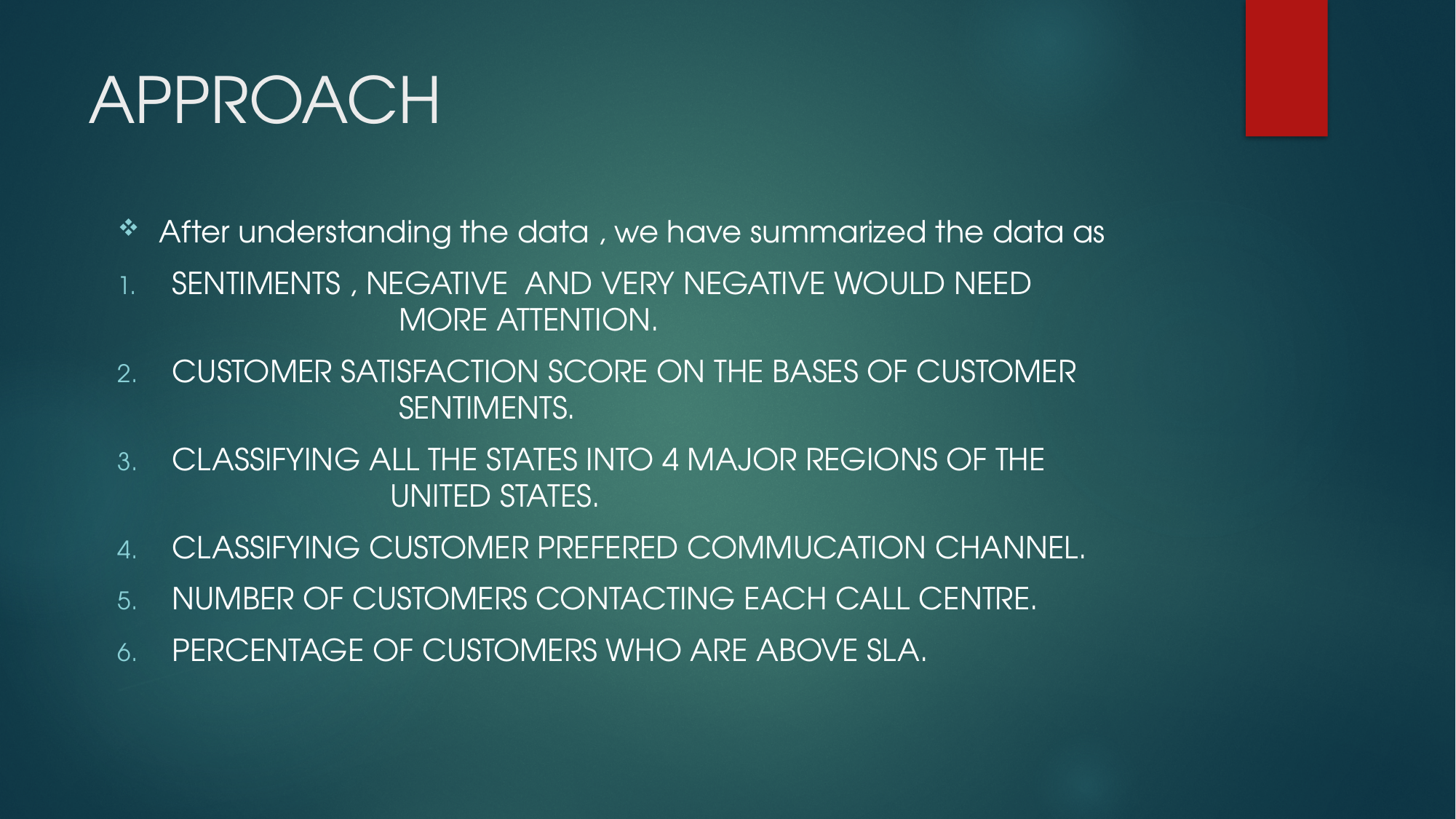

# APPROACH
After understanding the data , we have summarized the data as
SENTIMENTS , NEGATIVE  AND VERY NEGATIVE WOULD NEED 				 MORE ATTENTION.
CUSTOMER SATISFACTION SCORE ON THE BASES OF CUSTOMER 			 SENTIMENTS.
CLASSIFYING ALL THE STATES INTO 4 MAJOR REGIONS OF THE   			UNITED STATES.
CLASSIFYING CUSTOMER PREFERED COMMUCATION CHANNEL.
NUMBER OF CUSTOMERS CONTACTING EACH CALL CENTRE.
PERCENTAGE OF CUSTOMERS WHO ARE ABOVE SLA.